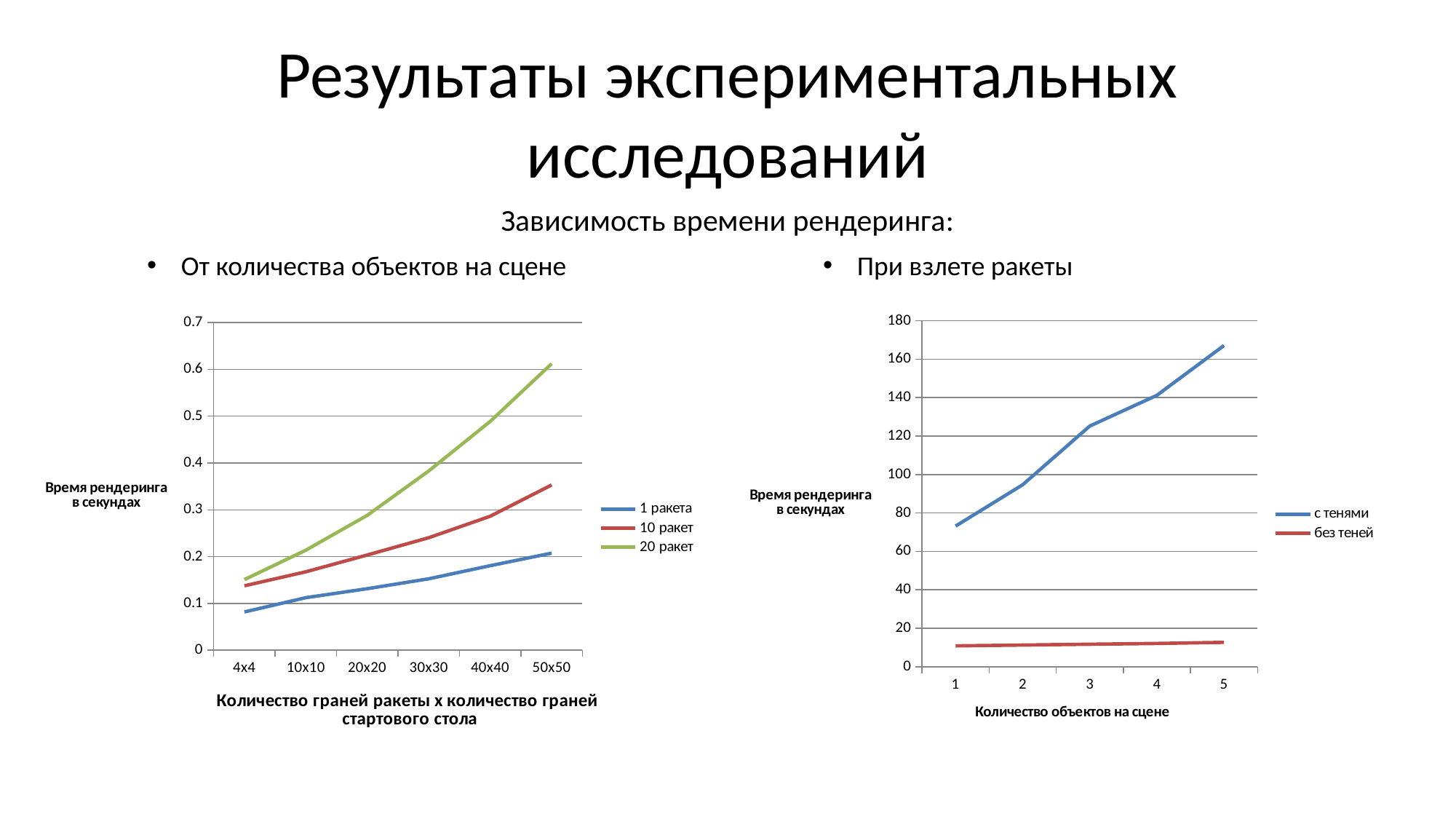

# Результаты экспериментальных исследований
Зависимость времени рендеринга:
От количества объектов на сцене
При взлете ракеты

### Chart

| Category | с тенями  | без теней |
|---|---|---|
| 1 | 73.1578 | 10.8614 |
| 2 | 94.6783 | 11.2735 |
| 3 | 125.2 | 11.7 |
| 4 | 141.2 | 12.1 |
| 5 | 167.1 | 12.7 |

### Chart

| Category | 1 ракета | 10 ракет | 20 ракет |
|---|---|---|---|
| 4x4 | 0.0817312 | 0.137623 | 0.15084 |
| 10x10 | 0.112261 | 0.167545 | 0.213693 |
| 20x20 | 0.131471 | 0.203442 | 0.288267 |
| 30x30 | 0.152585 | 0.240301 | 0.383034 |
| 40x40 | 0.180511 | 0.286224 | 0.488789 |
| 50x50 | 0.207393 | 0.353053 | 0.611985 |